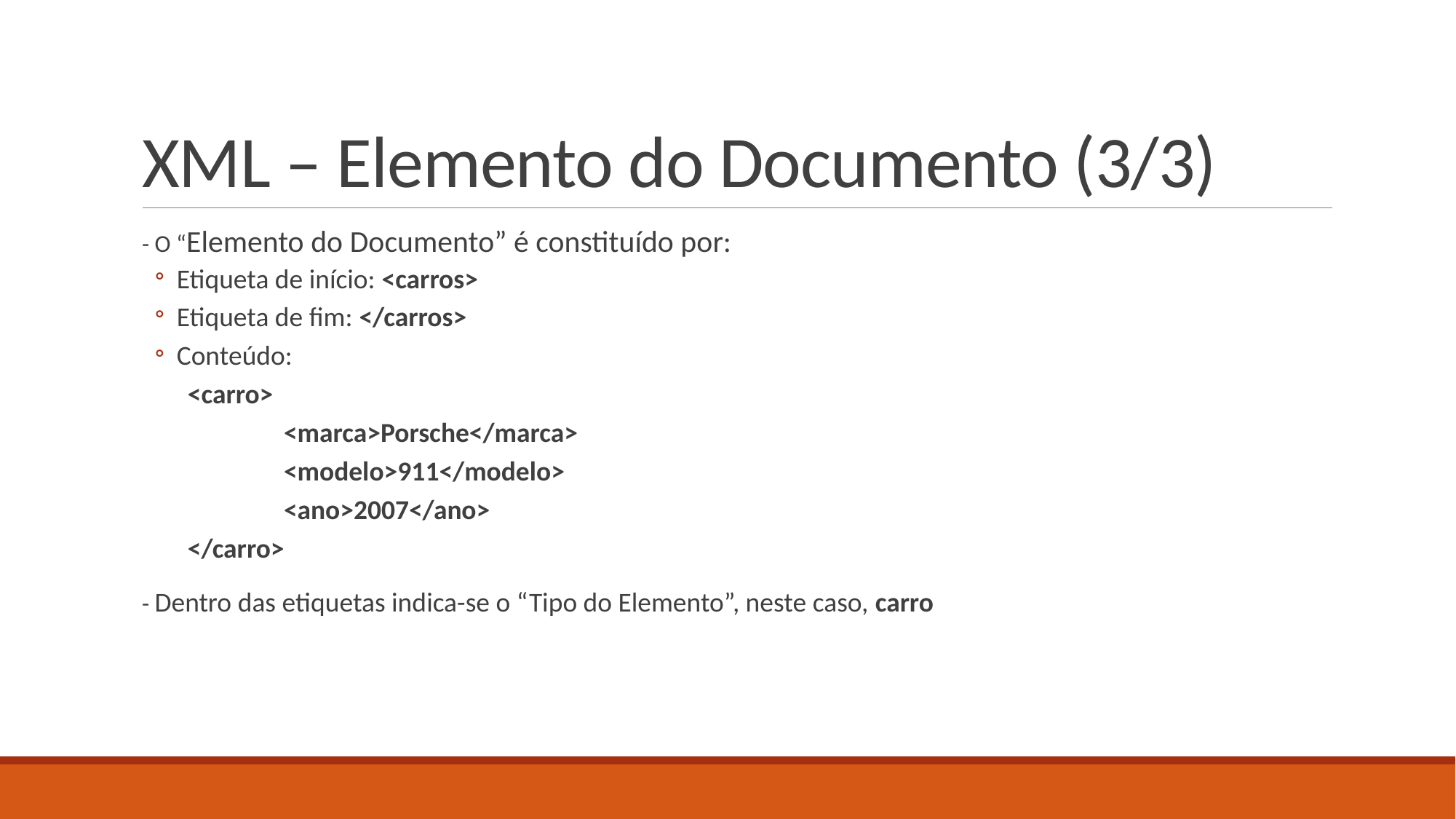

# XML – Elemento do Documento (3/3)
- O “Elemento do Documento” é constituído por:
Etiqueta de início: <carros>
Etiqueta de fim: </carros>
Conteúdo:
<carro>
	<marca>Porsche</marca>
	<modelo>911</modelo>
	<ano>2007</ano>
</carro>
- Dentro das etiquetas indica-se o “Tipo do Elemento”, neste caso, carro